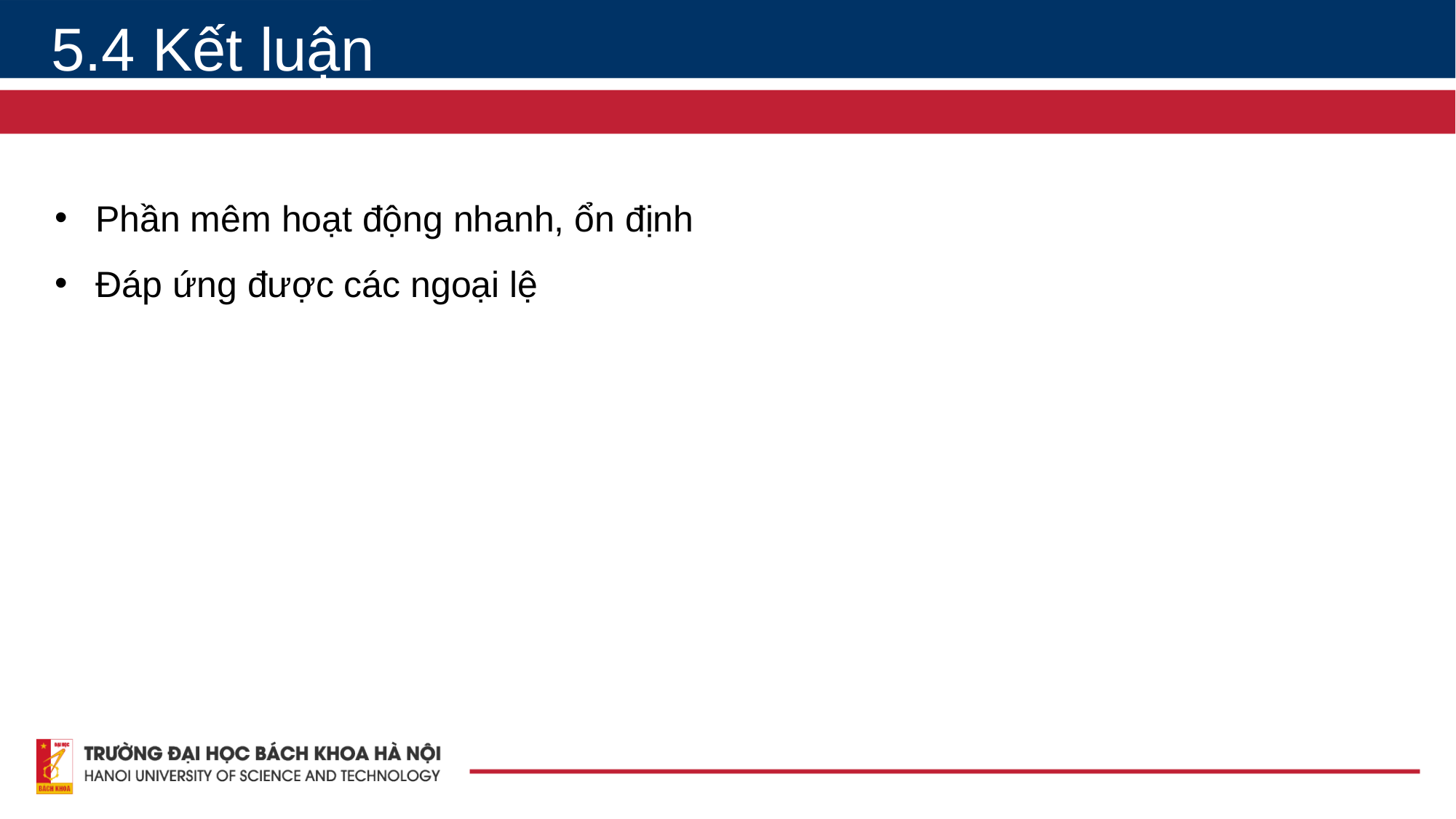

5.4 Kết luận
Phần mêm hoạt động nhanh, ổn định
Đáp ứng được các ngoại lệ